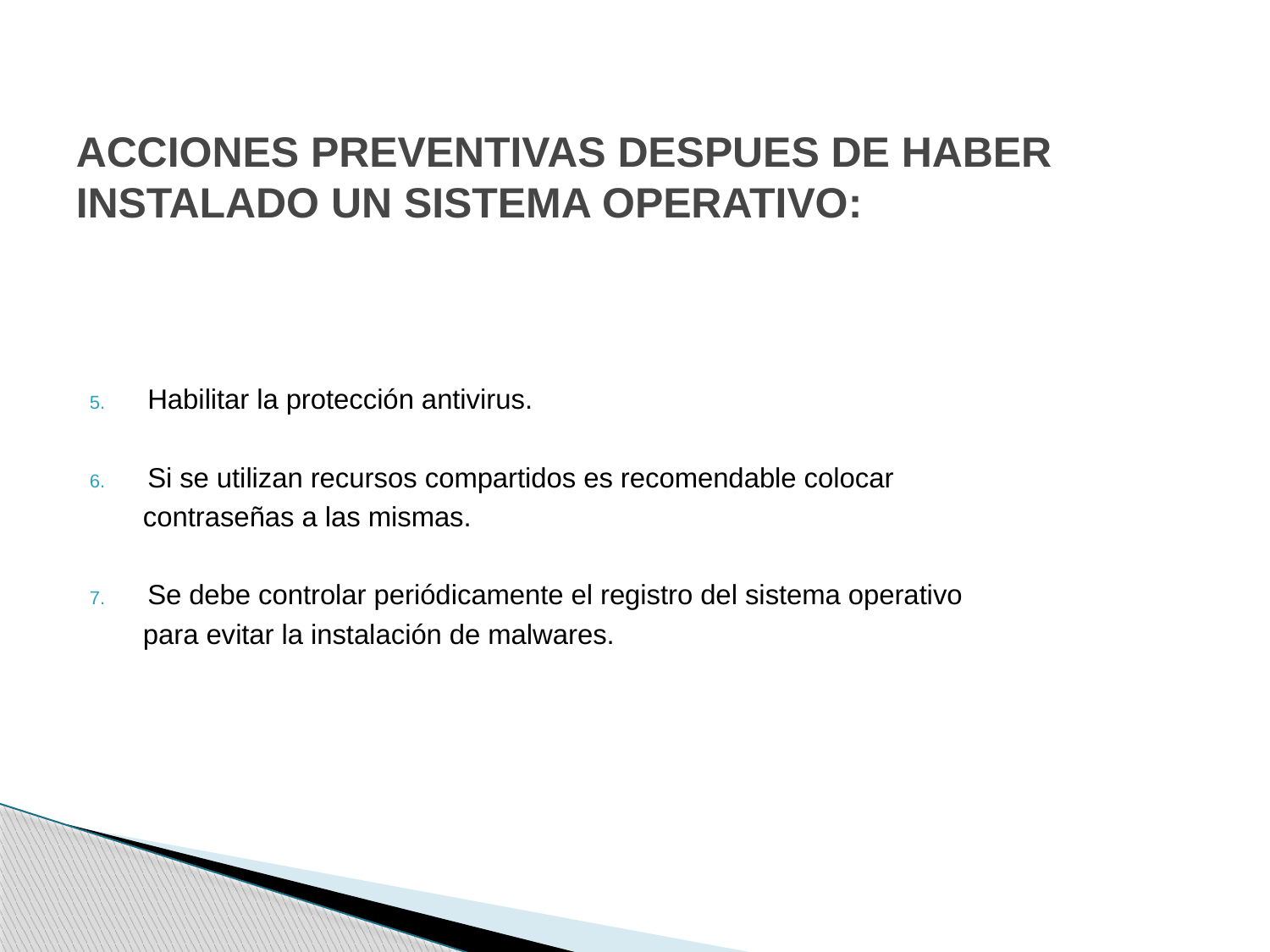

# ACCIONES PREVENTIVAS DESPUES DE HABER INSTALADO UN SISTEMA OPERATIVO:

  Habilitar la protección antivirus.

  Si se utilizan recursos compartidos es recomendable colocar
       contraseñas a las mismas.

  Se debe controlar periódicamente el registro del sistema operativo
       para evitar la instalación de malwares.